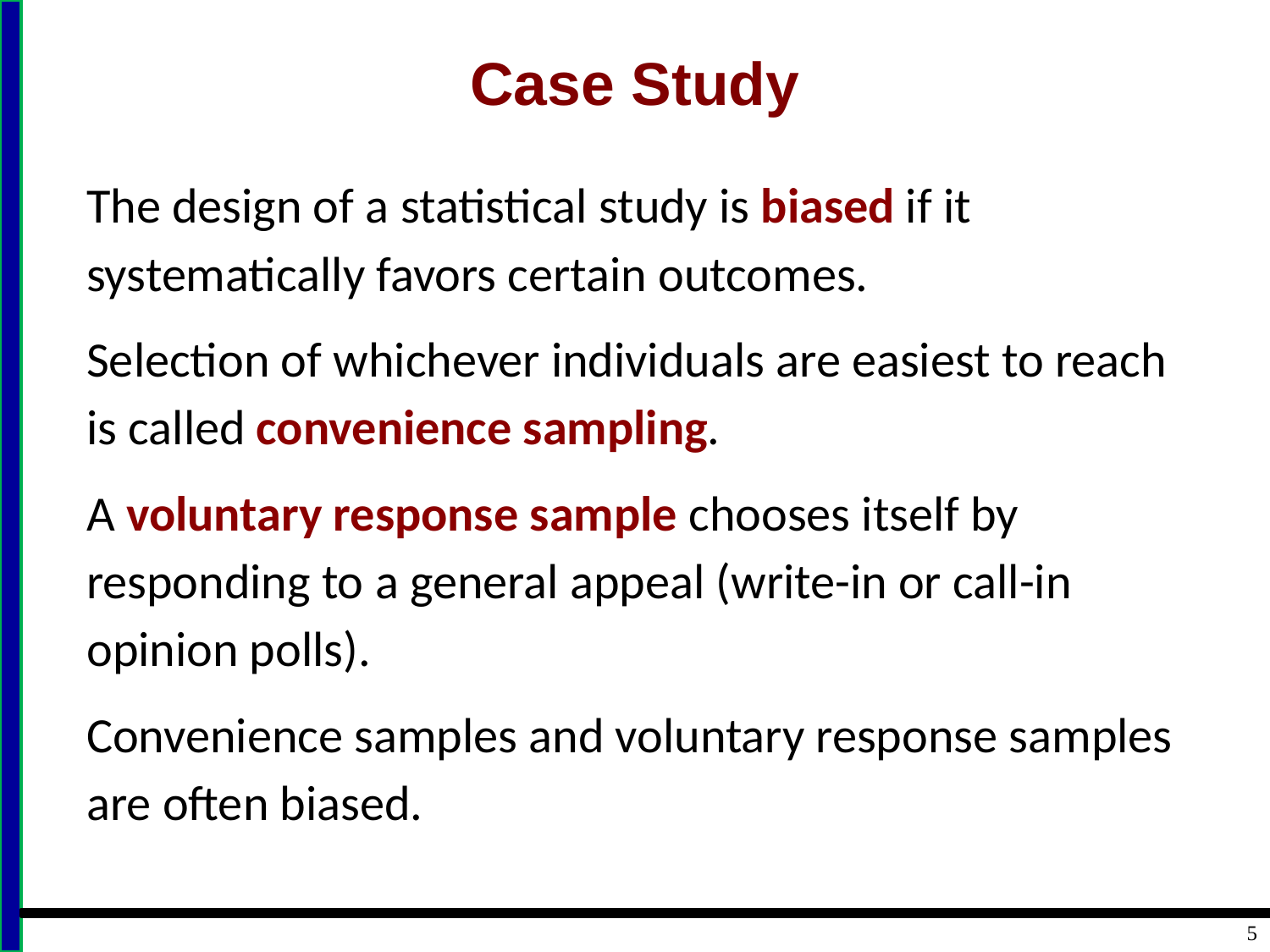

# Case Study
The design of a statistical study is biased if it systematically favors certain outcomes.
Selection of whichever individuals are easiest to reach is called convenience sampling.
A voluntary response sample chooses itself by responding to a general appeal (write-in or call-in opinion polls).
Convenience samples and voluntary response samples are often biased.